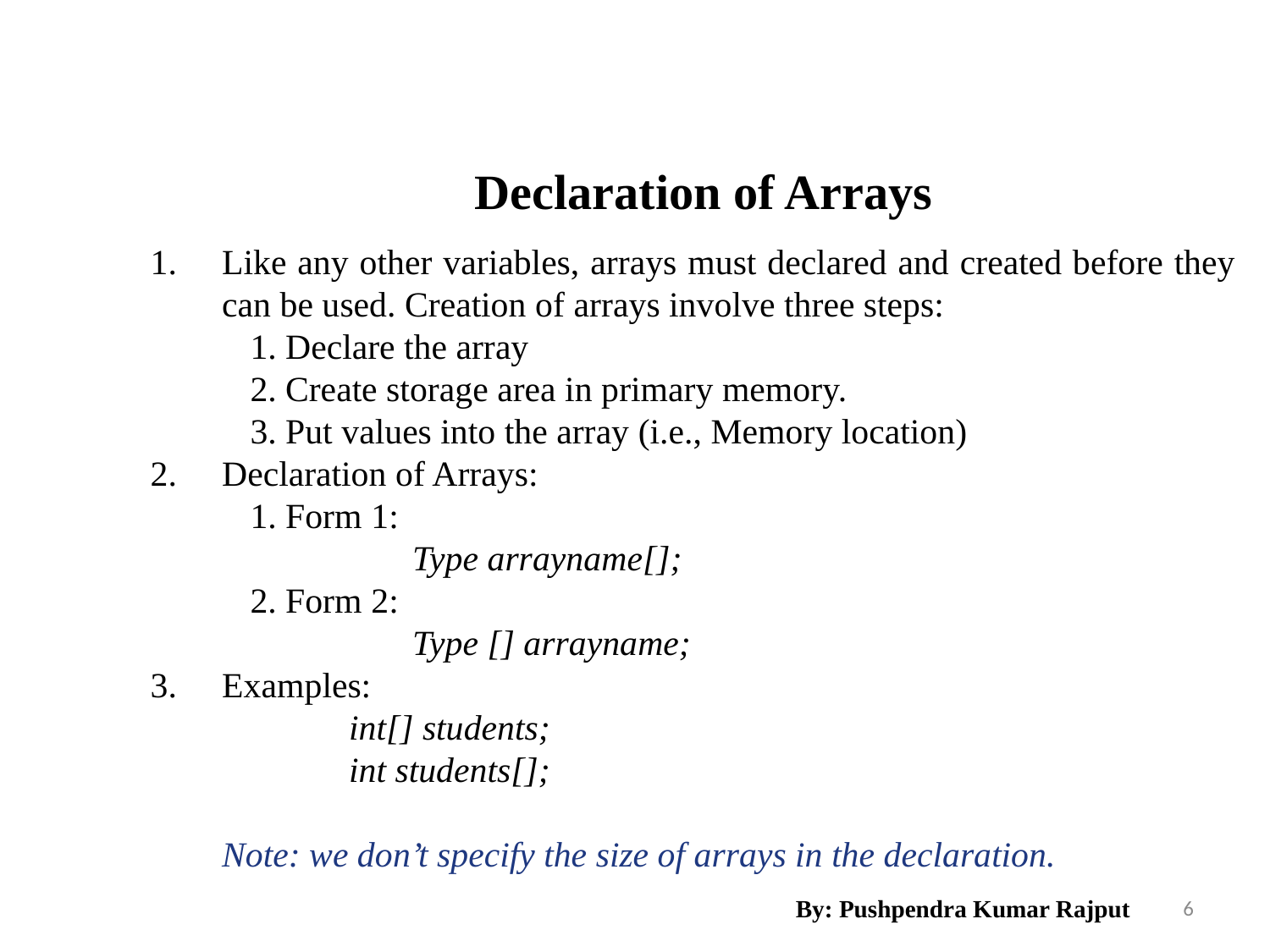

SCHOOL OF ENGINEERING & TECHNOLOGY
DEPARTMENT OF COMPUTER SCIENCE AND ENGINEERING
Declaration of Arrays
Like any other variables, arrays must declared and created before they can be used. Creation of arrays involve three steps:
Declare the array
Create storage area in primary memory.
Put values into the array (i.e., Memory location)
Declaration of Arrays:
Form 1:
		Type arrayname[];
Form 2:
		Type [] arrayname;
Examples:
		int[] students;
		int students[];

	Note: we don’t specify the size of arrays in the declaration.
By: Pushpendra Kumar Rajput
6